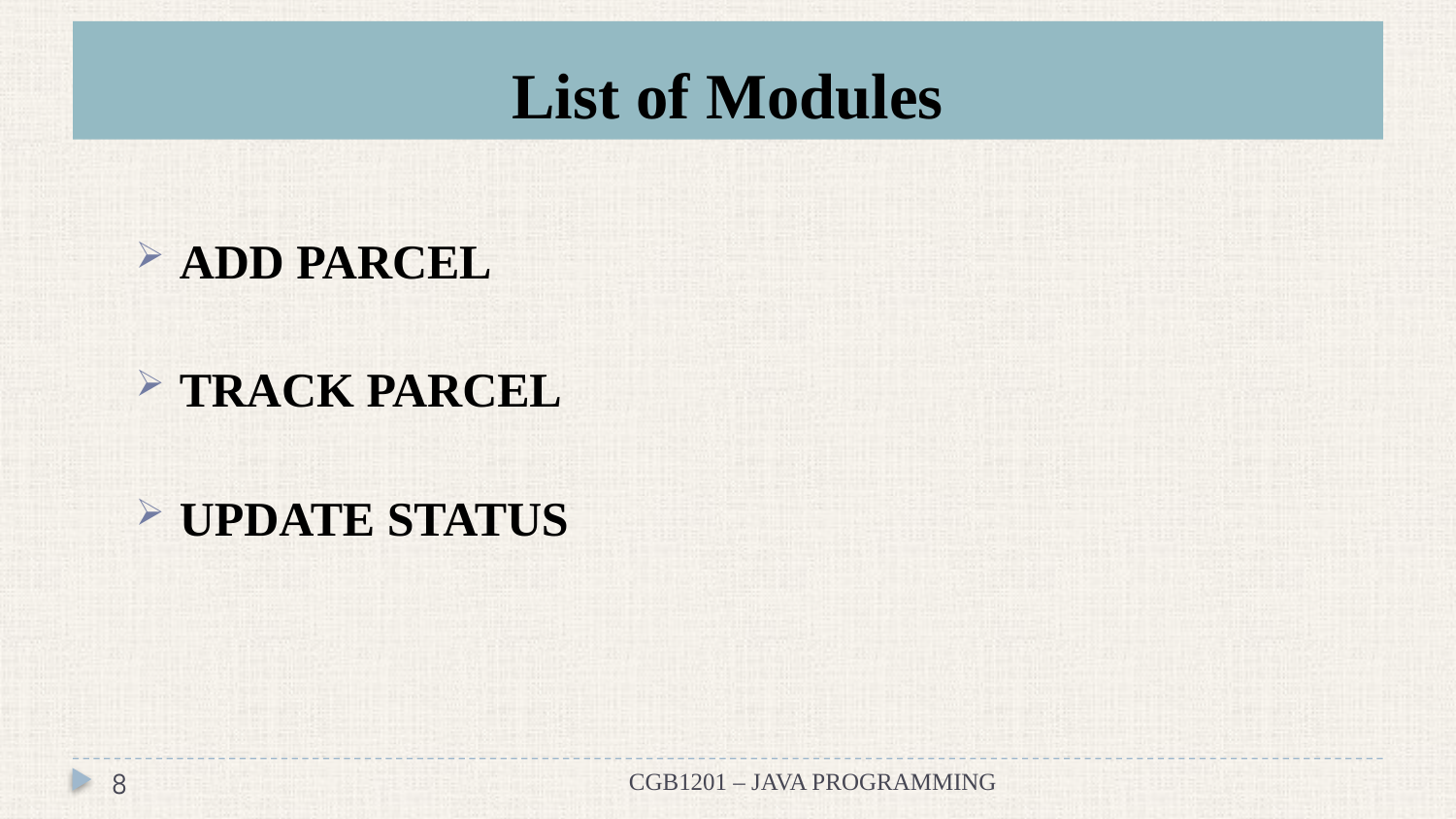

# List of Modules
ADD PARCEL
TRACK PARCEL
UPDATE STATUS
8
CGB1201 – JAVA PROGRAMMING